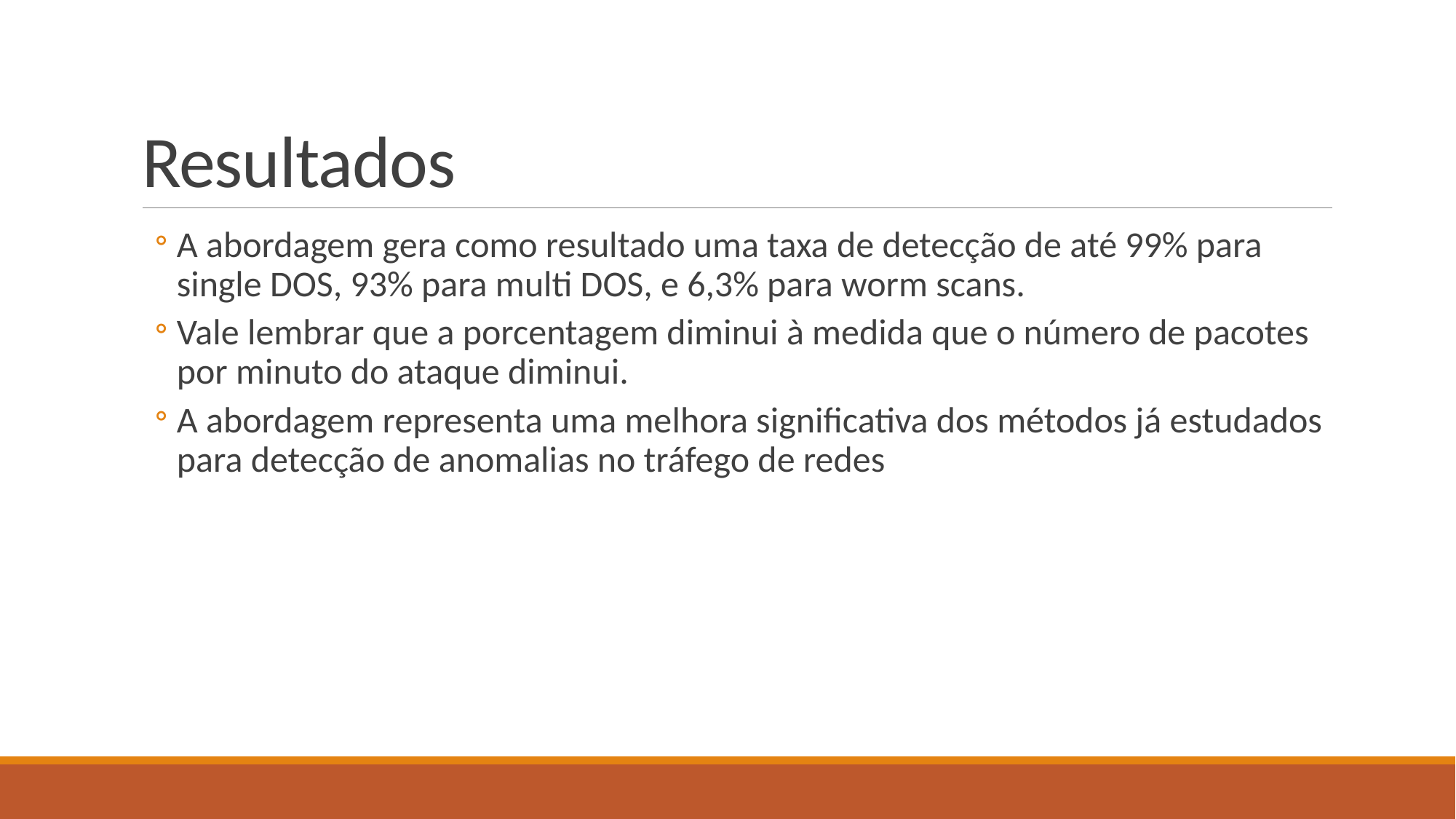

# Resultados
A abordagem gera como resultado uma taxa de detecção de até 99% para single DOS, 93% para multi DOS, e 6,3% para worm scans.
Vale lembrar que a porcentagem diminui à medida que o número de pacotes por minuto do ataque diminui.
A abordagem representa uma melhora significativa dos métodos já estudados para detecção de anomalias no tráfego de redes